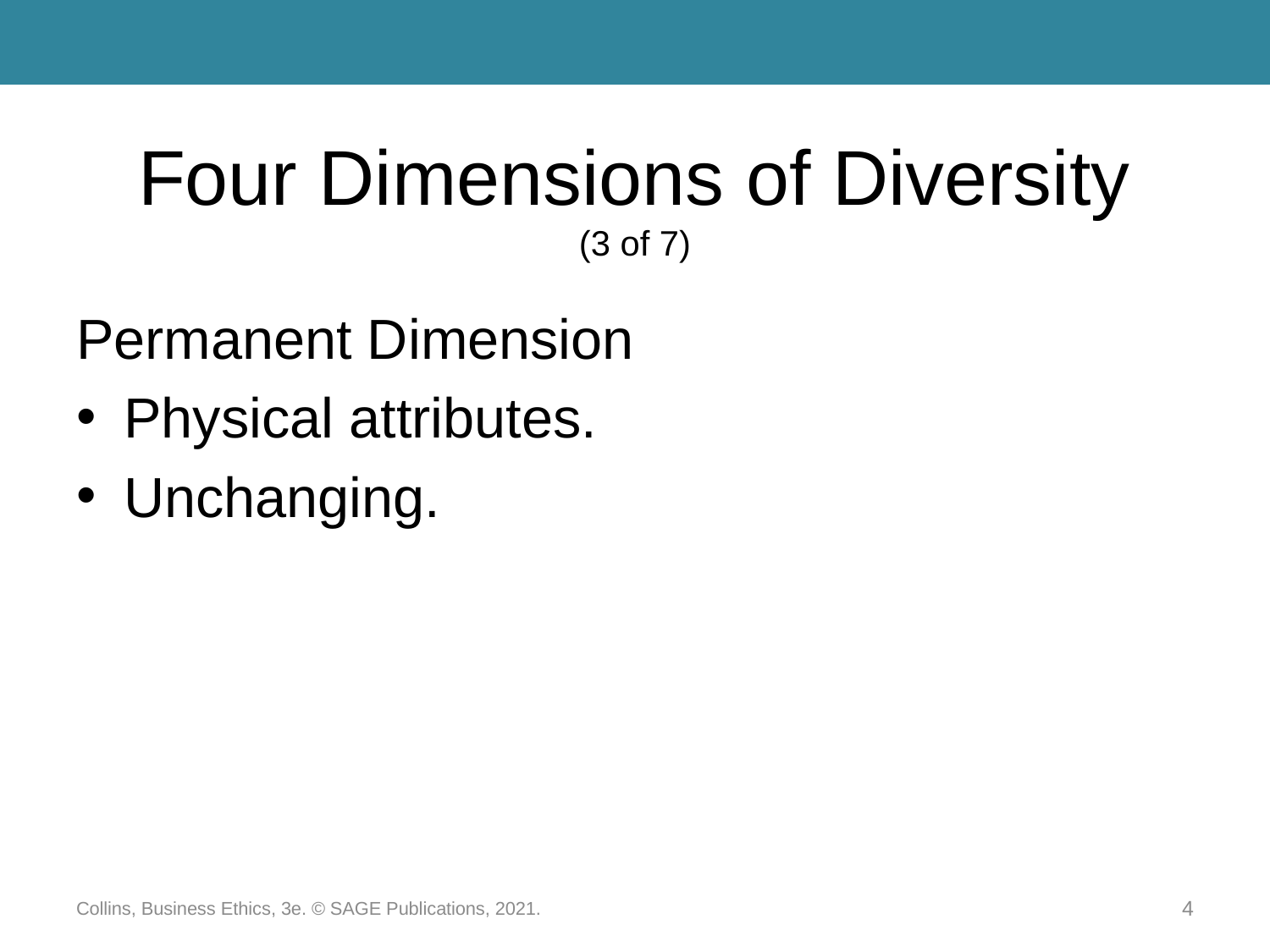

# Four Dimensions of Diversity (3 of 7)
Permanent Dimension
Physical attributes.
Unchanging.

Collins, Business Ethics, 3e. © SAGE Publications, 2021.
4